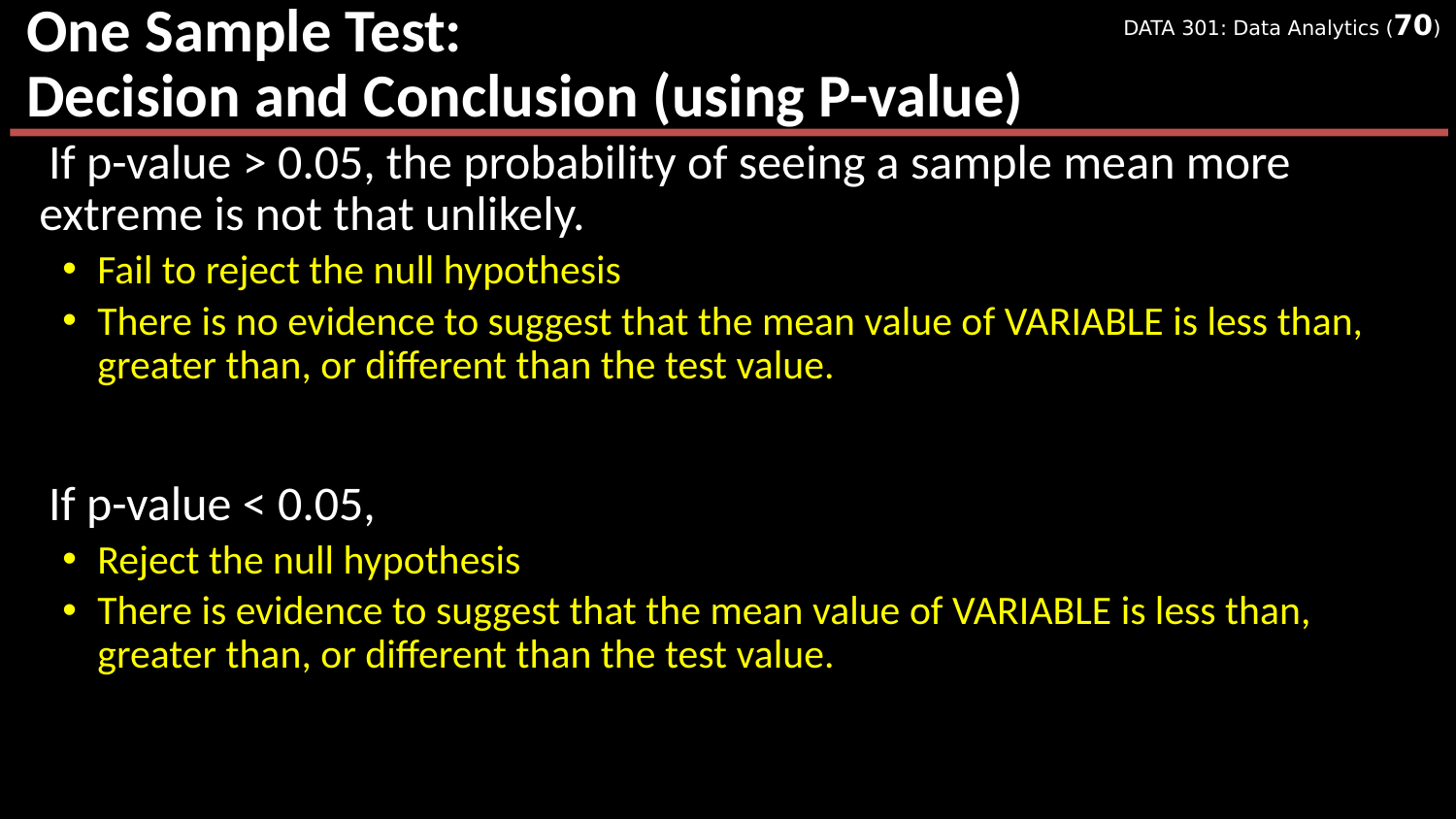

# One Sample Test: Decision and Conclusion (using P-value)
If p-value > 0.05, the probability of seeing a sample mean more extreme is not that unlikely.
Fail to reject the null hypothesis
There is no evidence to suggest that the mean value of VARIABLE is less than, greater than, or different than the test value.

If p-value < 0.05,
Reject the null hypothesis
There is evidence to suggest that the mean value of VARIABLE is less than, greater than, or different than the test value.